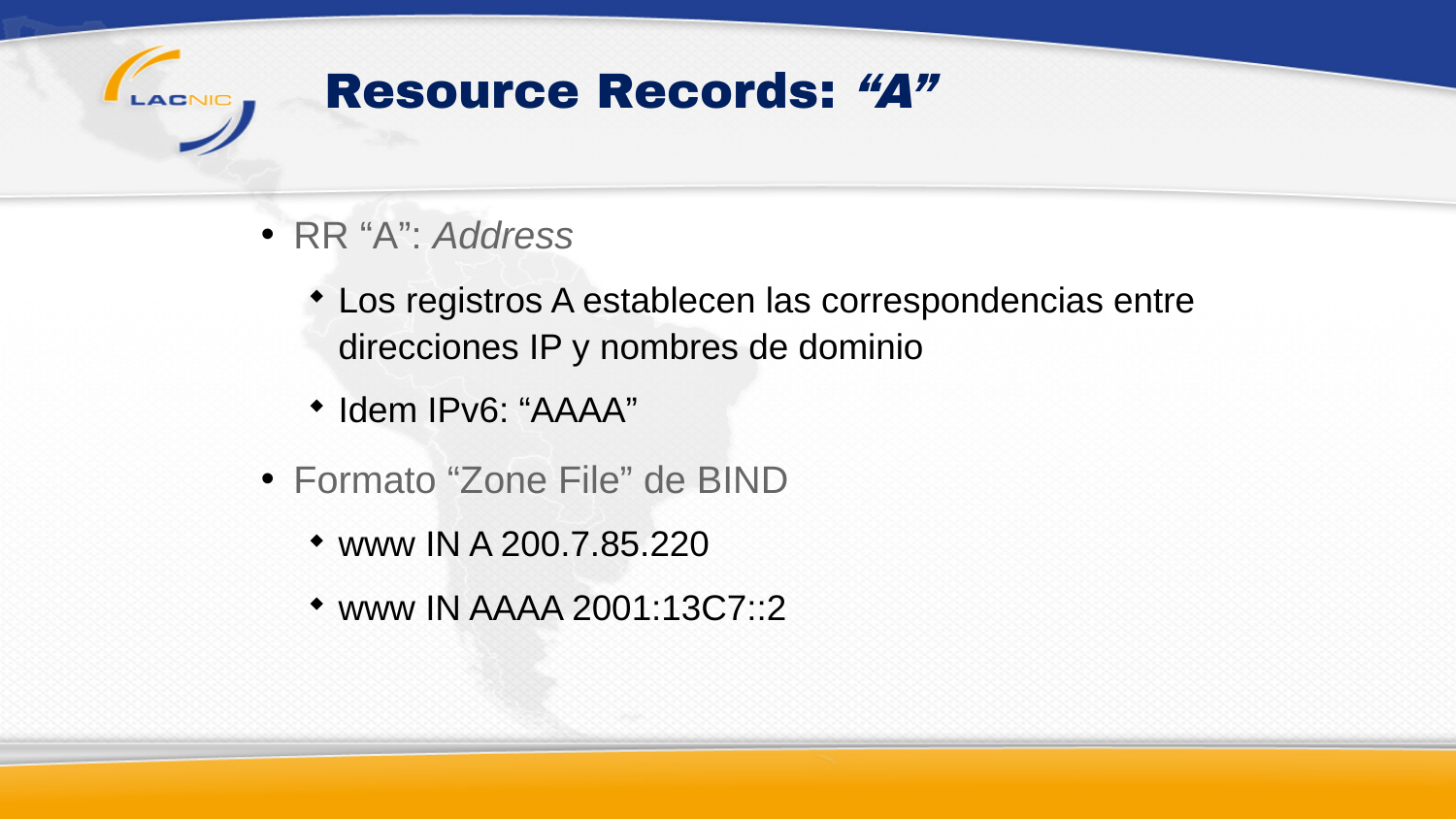

# Resource Records: “A”
RR “A”: Address
Los registros A establecen las correspondencias entre direcciones IP y nombres de dominio
Idem IPv6: “AAAA”
Formato “Zone File” de BIND
www IN A 200.7.85.220
www IN AAAA 2001:13C7::2